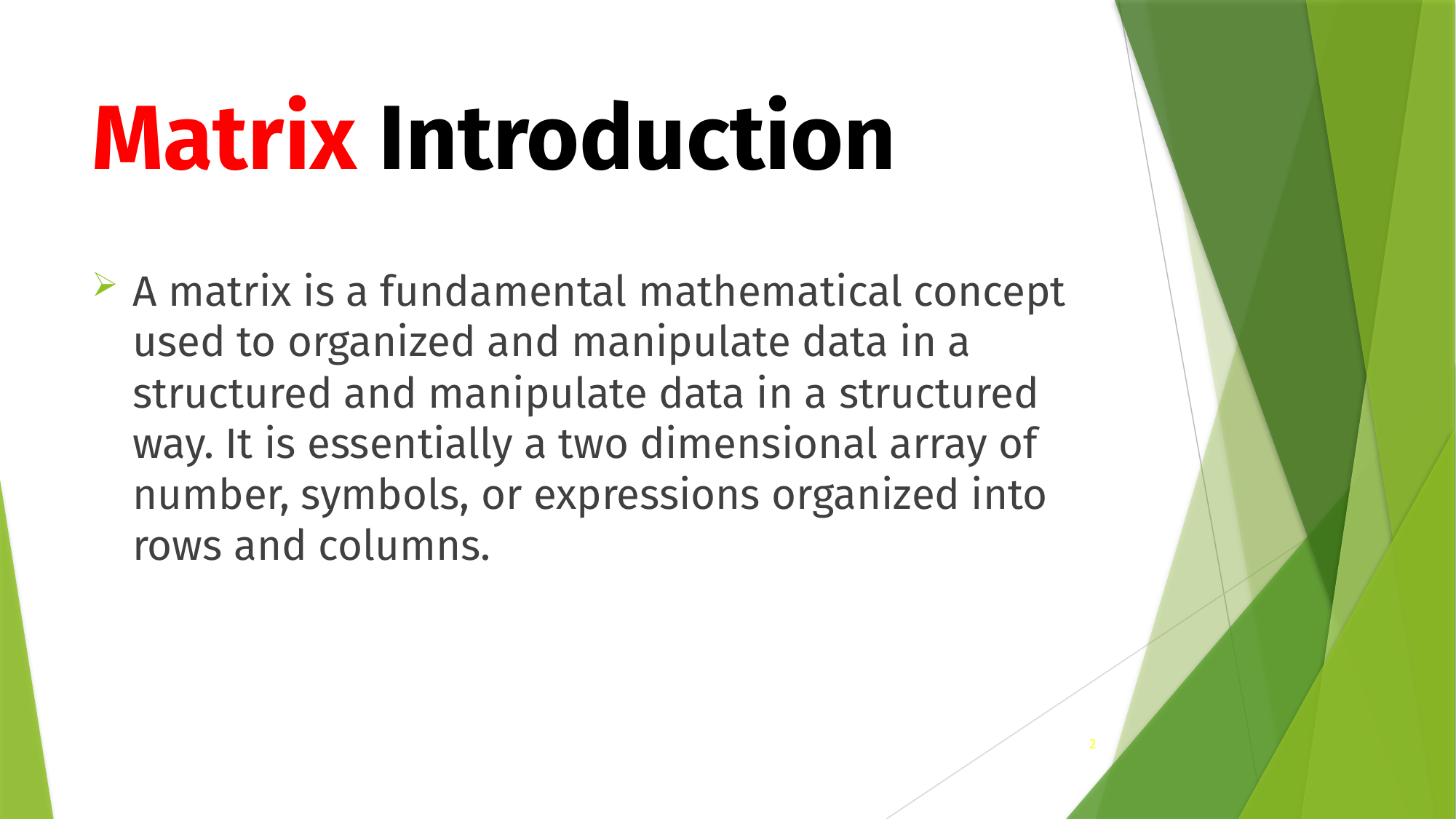

# Matrix Introduction
A matrix is a fundamental mathematical concept used to organized and manipulate data in a structured and manipulate data in a structured way. It is essentially a two dimensional array of number, symbols, or expressions organized into rows and columns.

2